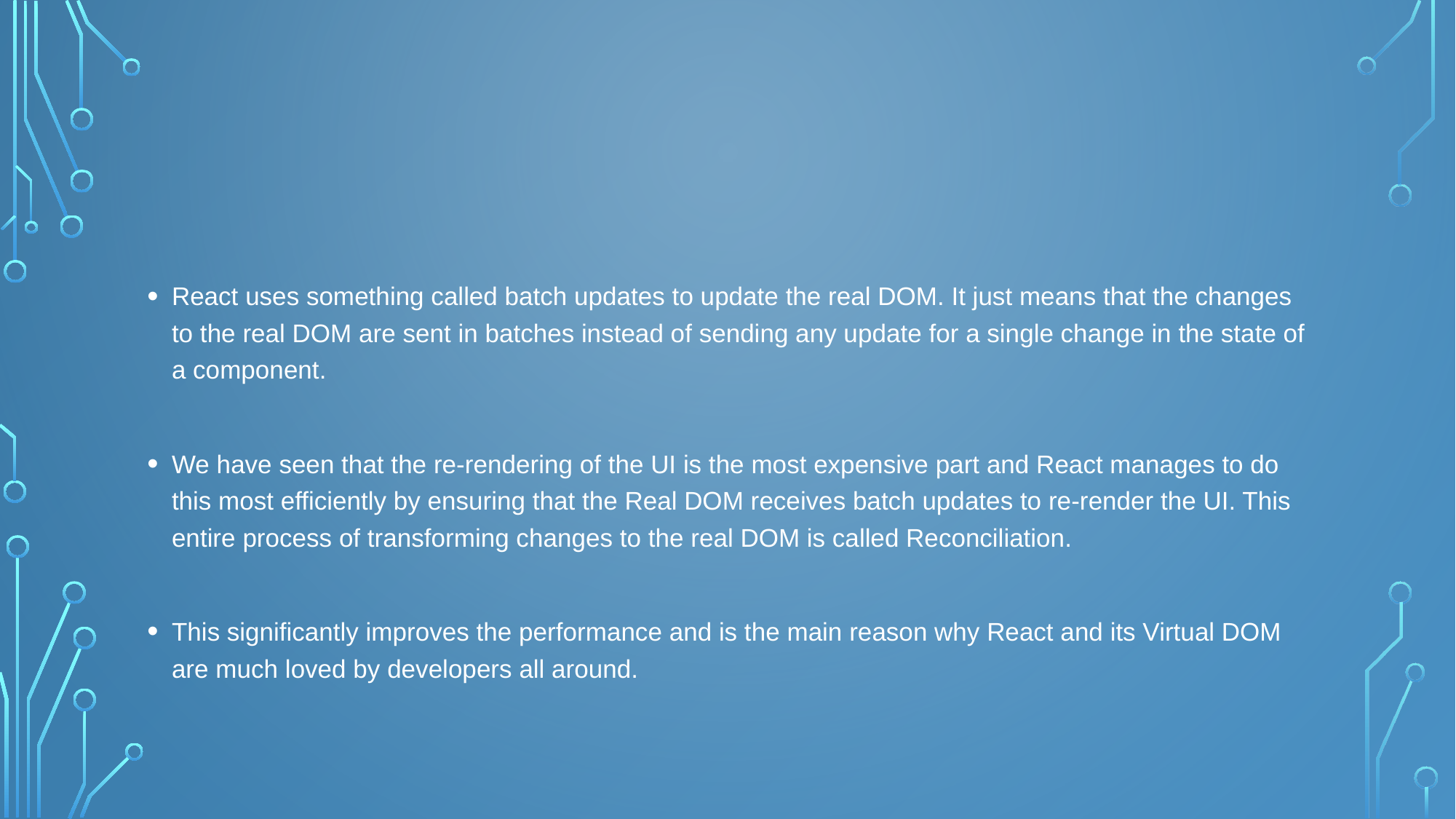

#
React uses something called batch updates to update the real DOM. It just means that the changes to the real DOM are sent in batches instead of sending any update for a single change in the state of a component.

We have seen that the re-rendering of the UI is the most expensive part and React manages to do this most efficiently by ensuring that the Real DOM receives batch updates to re-render the UI. This entire process of transforming changes to the real DOM is called Reconciliation.

This significantly improves the performance and is the main reason why React and its Virtual DOM are much loved by developers all around.